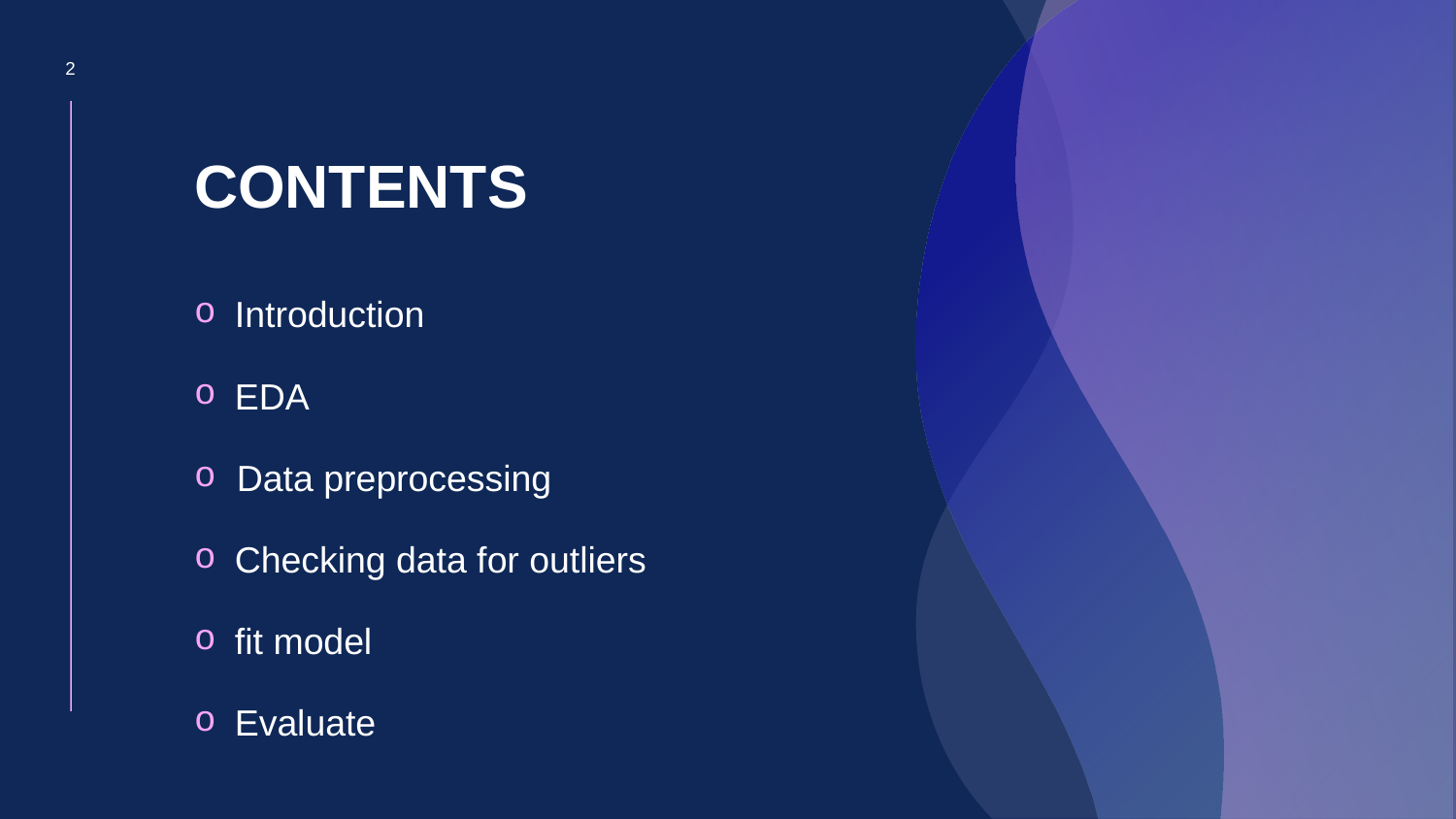

2
# CONTENTS
Introduction
EDA
Data preprocessing
Checking data for outliers
fit model
Evaluate